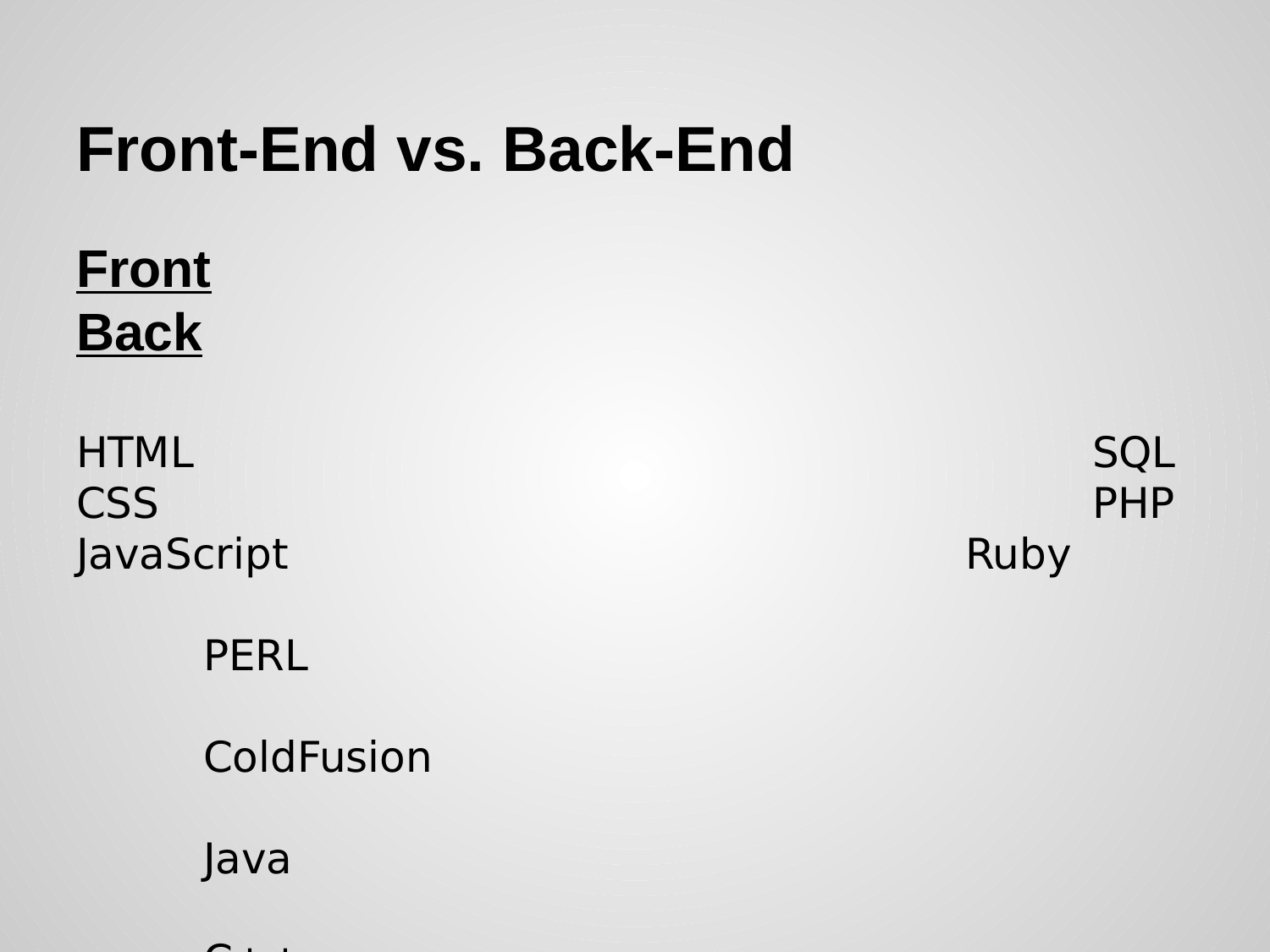

# Front-End vs. Back-End
Front							Back

HTML								SQL
CSS								PHP
JavaScript						Ruby
									PERL
									ColdFusion
									Java
									C++